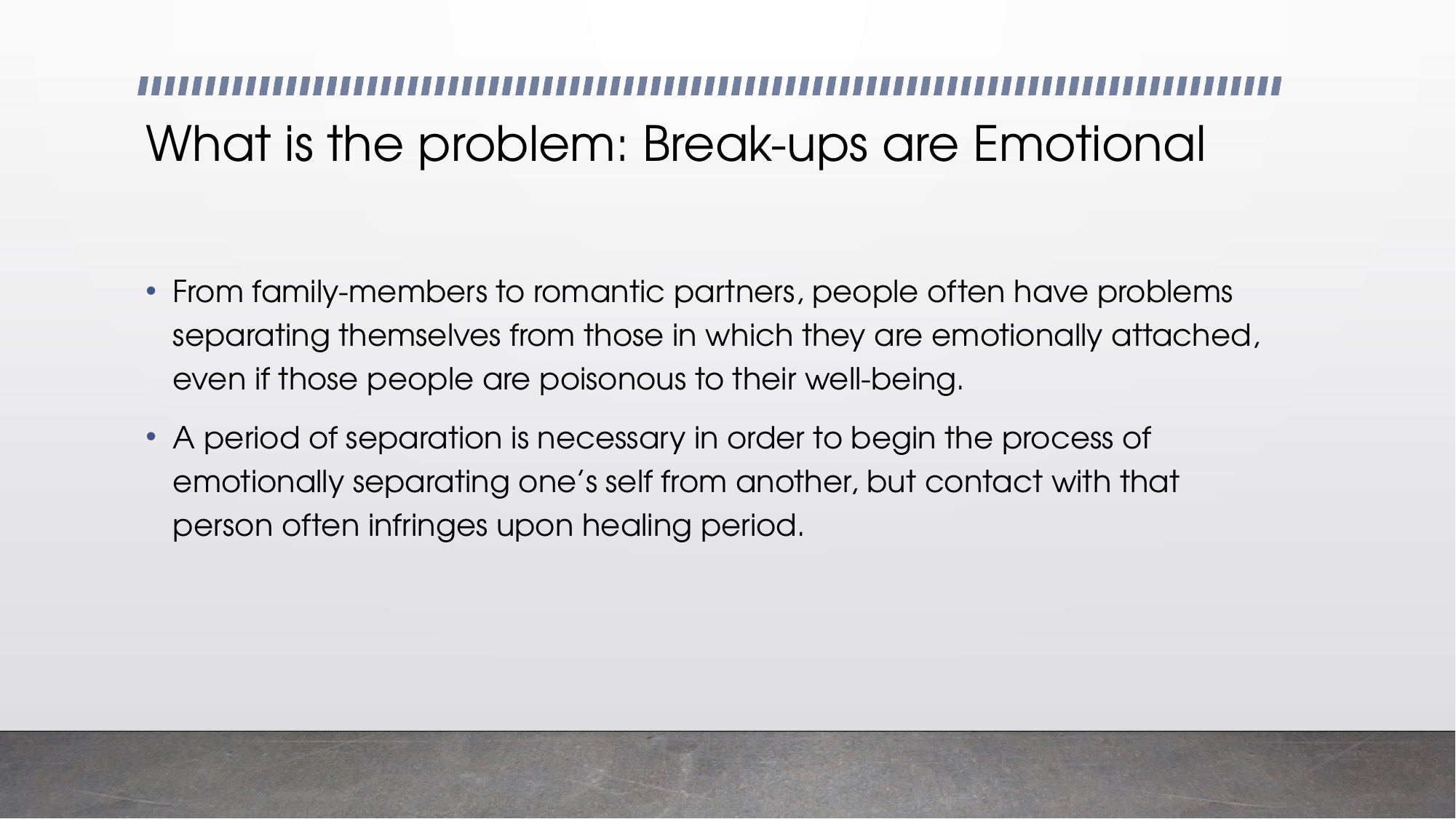

# What is the problem: Break-ups are Emotional
From family-members to romantic partners, people often have problems separating themselves from those in which they are emotionally attached, even if those people are poisonous to their well-being.
A period of separation is necessary in order to begin the process of emotionally separating one’s self from another, but contact with that person often infringes upon healing period.